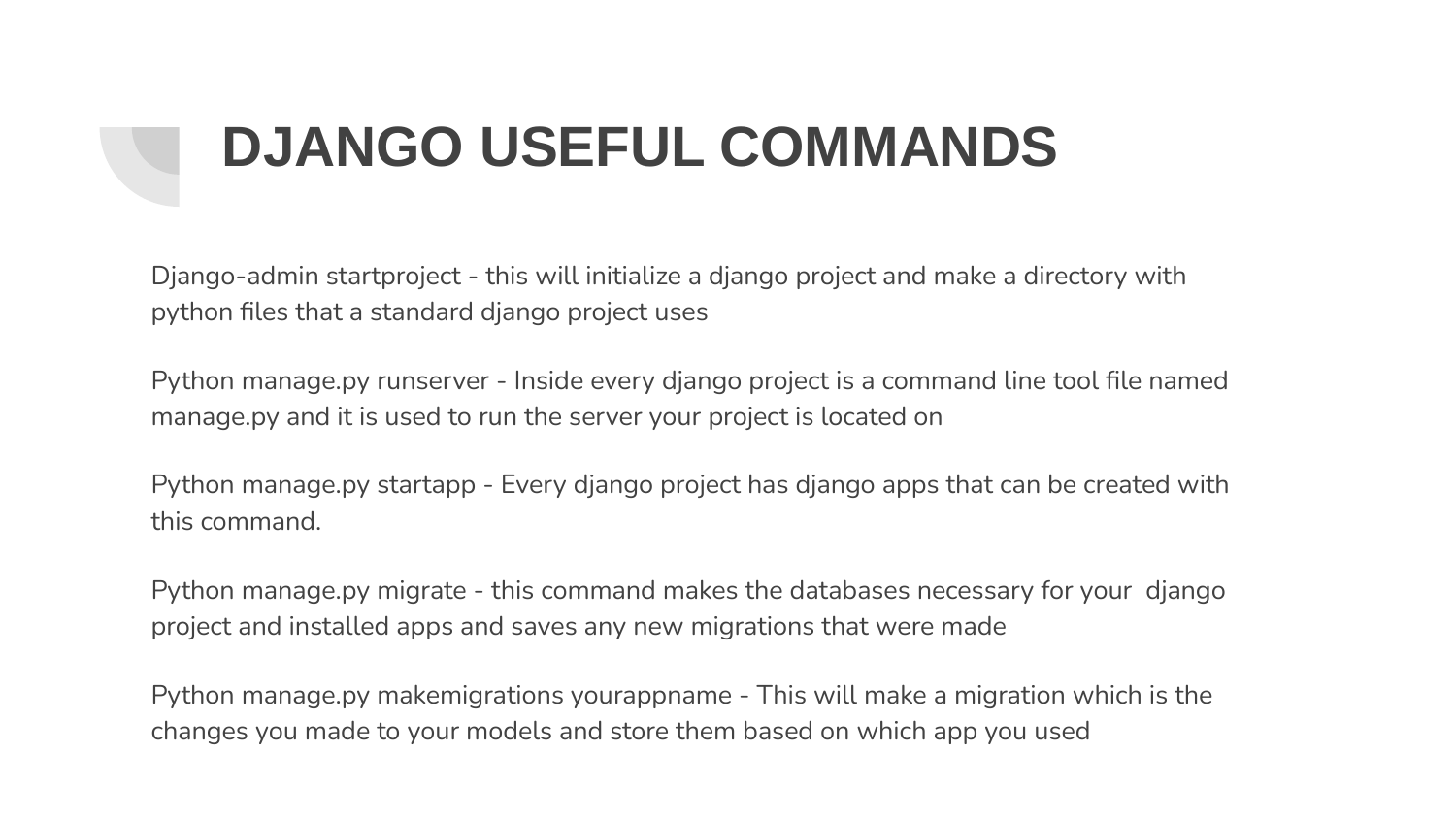

# DJANGO USEFUL COMMANDS
Django-admin startproject - this will initialize a django project and make a directory with python files that a standard django project uses
Python manage.py runserver - Inside every django project is a command line tool file named manage.py and it is used to run the server your project is located on
Python manage.py startapp - Every django project has django apps that can be created with this command.
Python manage.py migrate - this command makes the databases necessary for your  django project and installed apps and saves any new migrations that were made
Python manage.py makemigrations yourappname - This will make a migration which is the changes you made to your models and store them based on which app you used